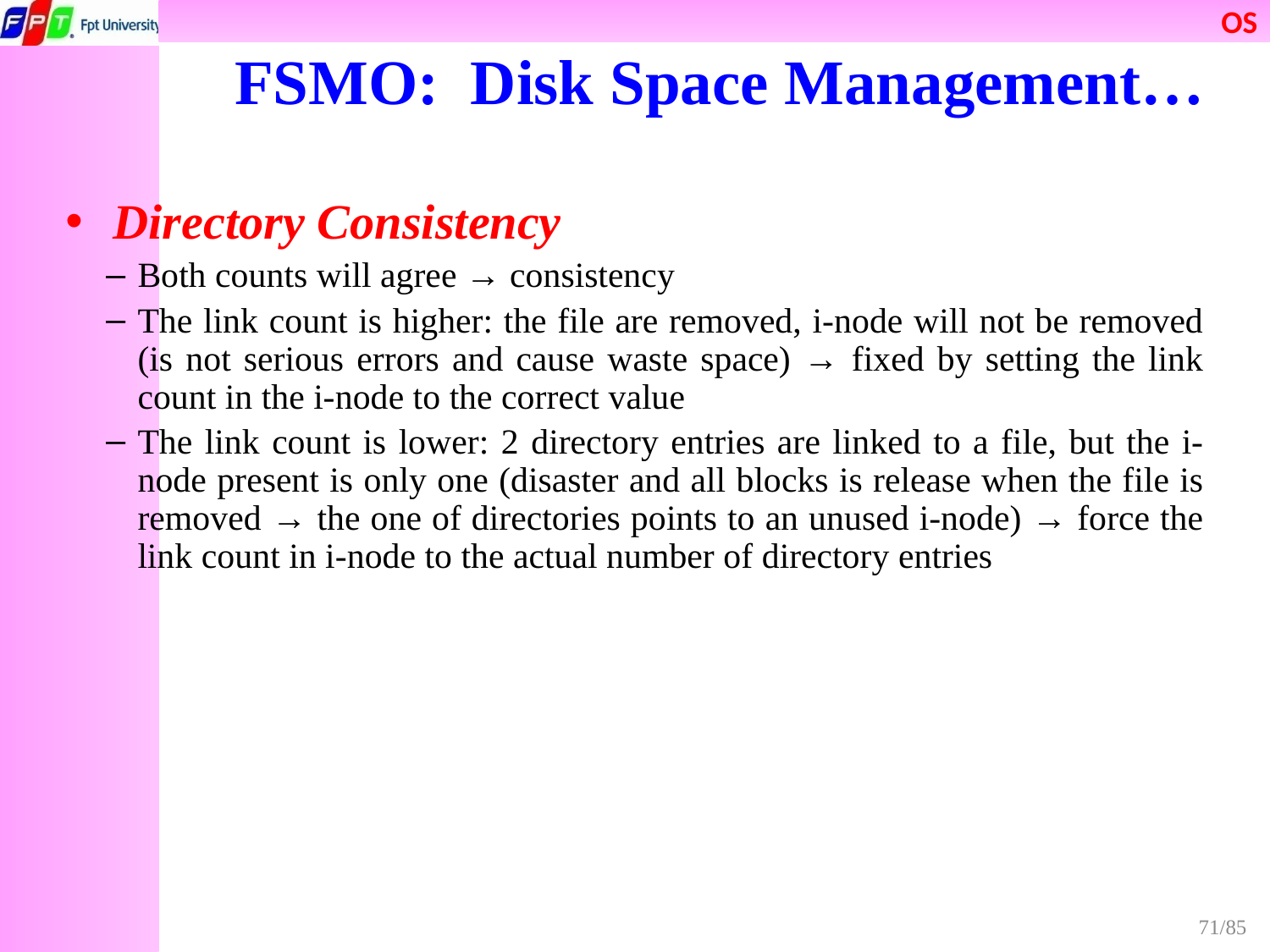

FSMO:  Disk Space Management…
Directory Consistency
Both counts will agree → consistency
The link count is higher: the file are removed, i-node will not be removed (is not serious errors and cause waste space) → fixed by setting the link count in the i-node to the correct value
The link count is lower: 2 directory entries are linked to a file, but the i-node present is only one (disaster and all blocks is release when the file is removed → the one of directories points to an unused i-node) → force the link count in i-node to the actual number of directory entries
71/85